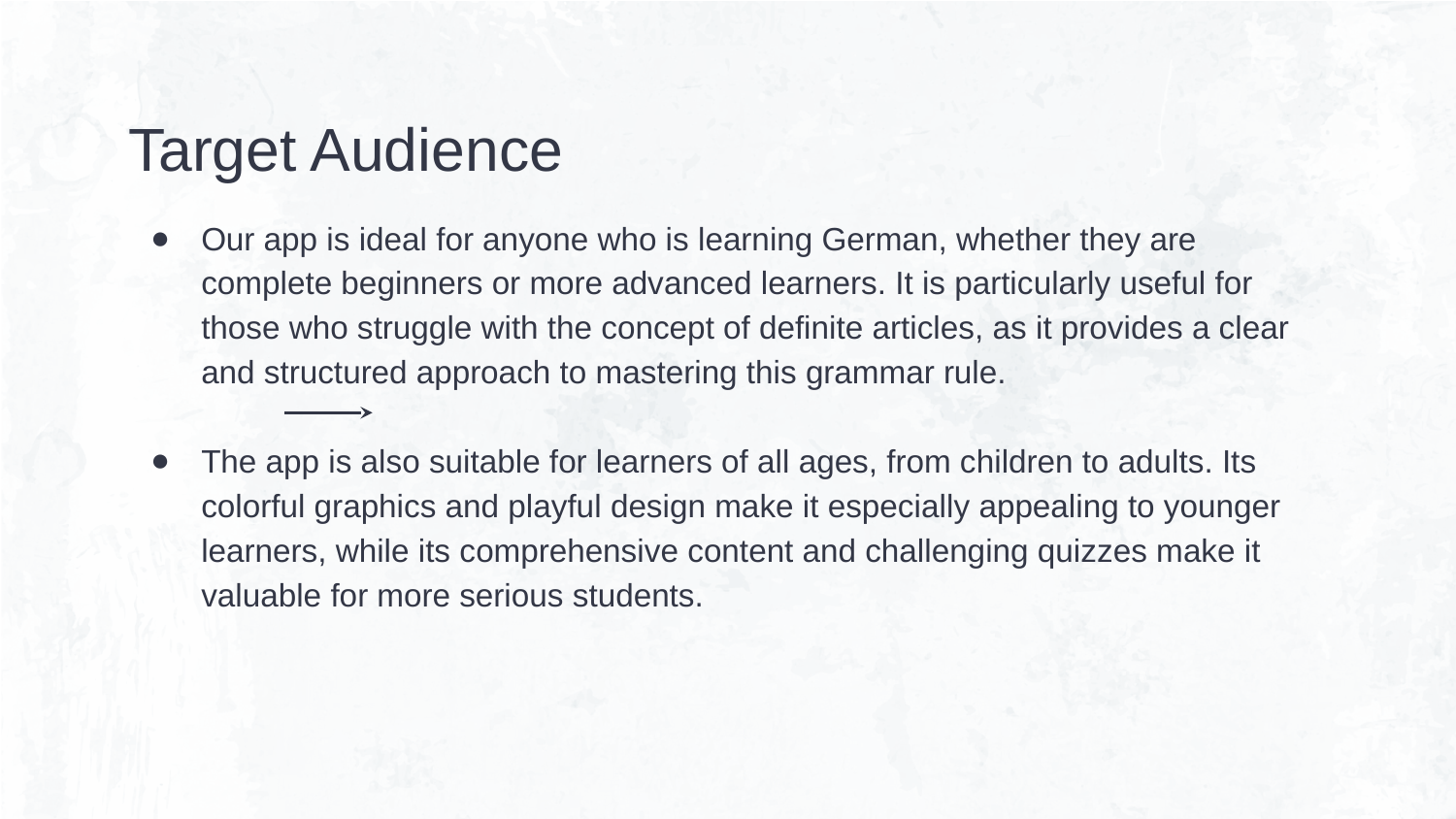

# Target Audience
Our app is ideal for anyone who is learning German, whether they are complete beginners or more advanced learners. It is particularly useful for those who struggle with the concept of definite articles, as it provides a clear and structured approach to mastering this grammar rule.

The app is also suitable for learners of all ages, from children to adults. Its colorful graphics and playful design make it especially appealing to younger learners, while its comprehensive content and challenging quizzes make it valuable for more serious students.